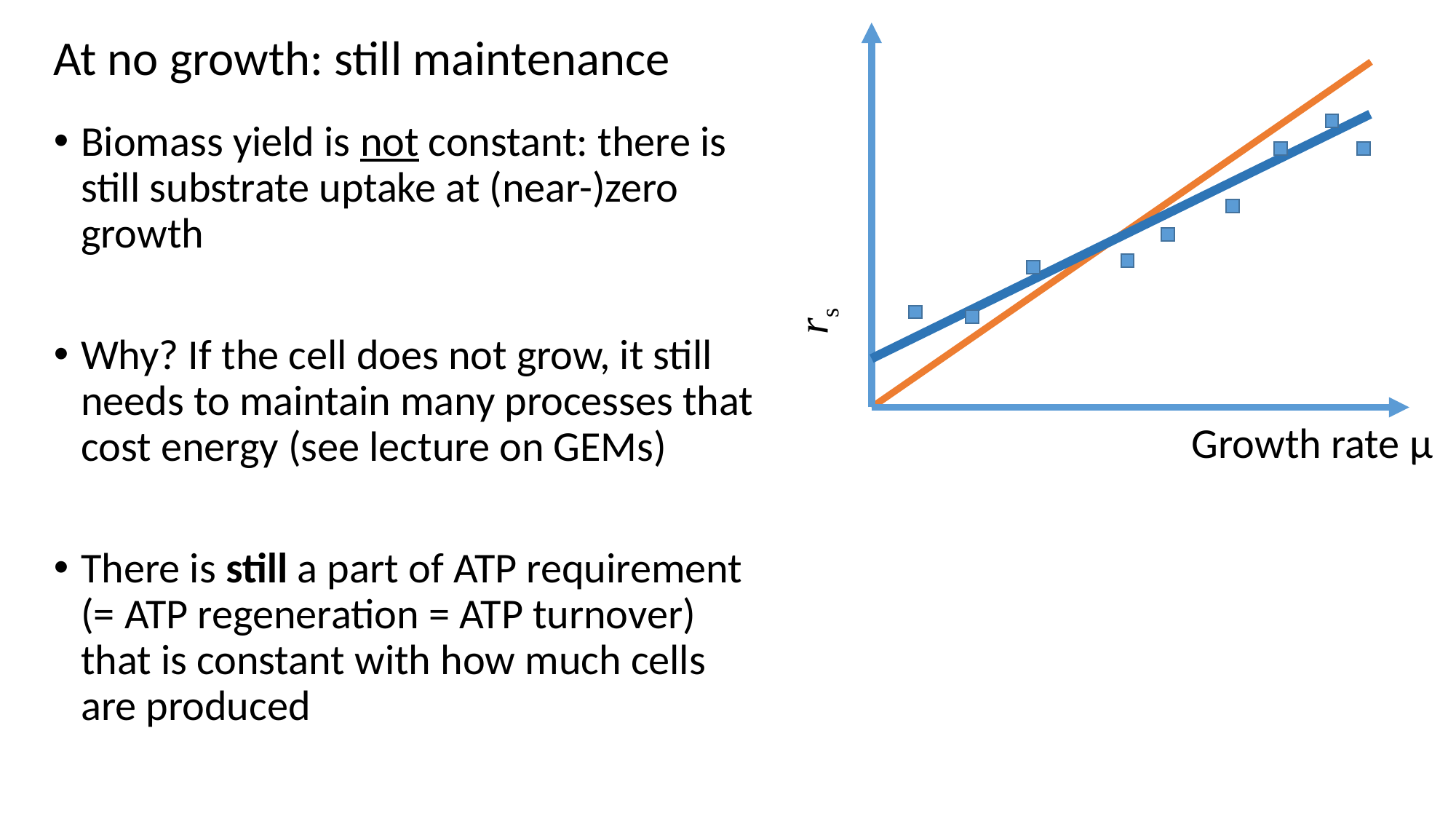

# At no growth: still maintenance
rs

Growth rate μ

Biomass yield is not constant: there is still substrate uptake at (near-)zero growth

Why? If the cell does not grow, it still needs to maintain many processes that cost energy (see lecture on GEMs)

There is still a part of ATP requirement (= ATP regeneration = ATP turnover) that is constant with how much cells are produced